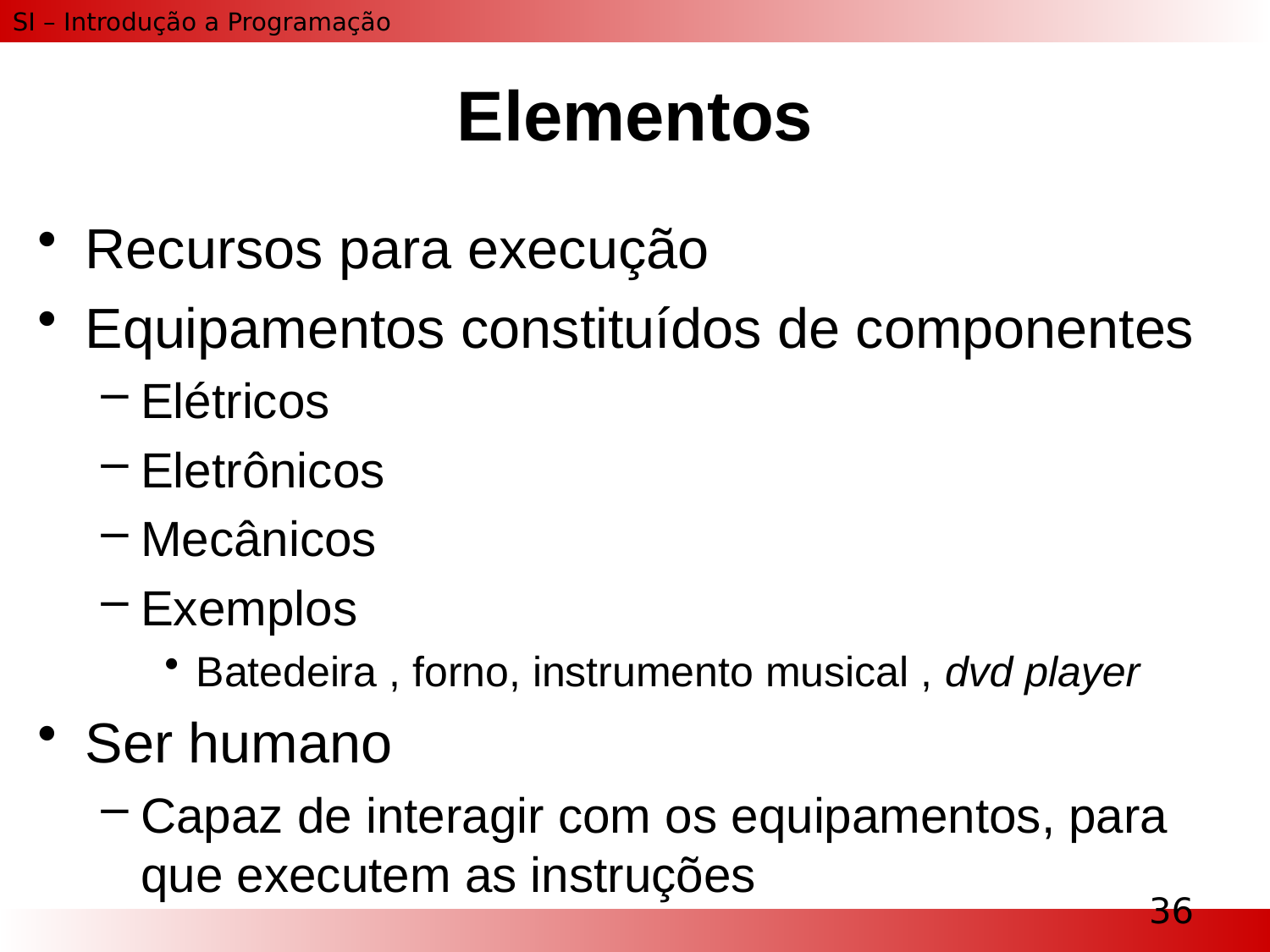

# Elementos
Recursos para execução
Equipamentos constituídos de componentes
Elétricos
Eletrônicos
Mecânicos
Exemplos
Batedeira , forno, instrumento musical , dvd player
Ser humano
Capaz de interagir com os equipamentos, para que executem as instruções
36